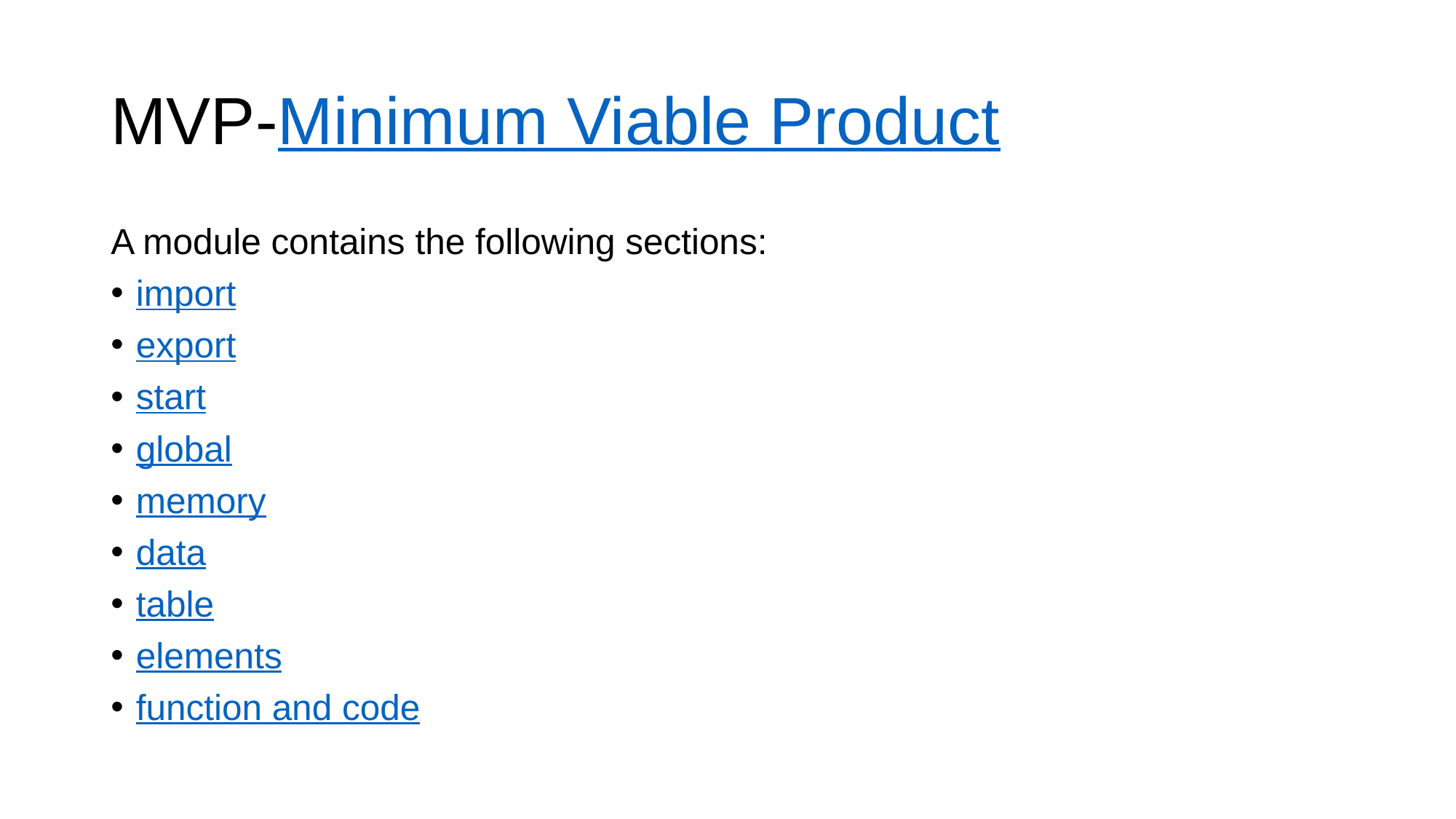

# MVP-Minimum Viable Product
A module contains the following sections:
import
export
start
global
memory
data
table
elements
function and code